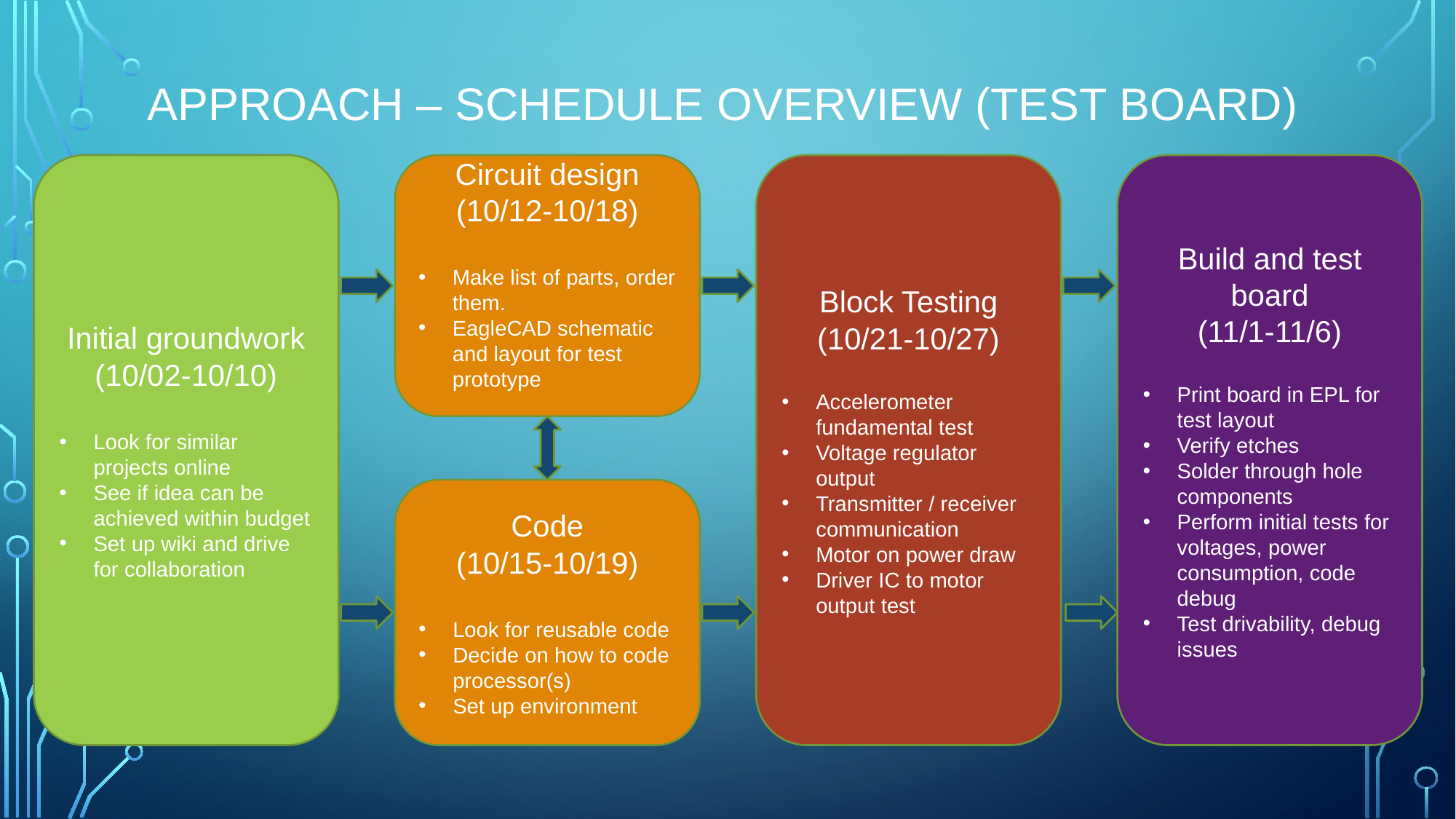

# Approach – Schedule Overview (Test Board)
Initial groundwork
(10/02-10/10)

Look for similar projects online
See if idea can be achieved within budget
Set up wiki and drive for collaboration
Circuit design
(10/12-10/18)

Make list of parts, order them.
EagleCAD schematic and layout for test prototype

Block Testing
(10/21-10/27)

Accelerometer fundamental test
Voltage regulator output
Transmitter / receiver communication
Motor on power draw
Driver IC to motor output test
Build and test board
(11/1-11/6)

Print board in EPL for test layout
Verify etches
Solder through hole components
Perform initial tests for voltages, power consumption, code debug
Test drivability, debug issues

Code
(10/15-10/19)

Look for reusable code
Decide on how to code processor(s)
Set up environment